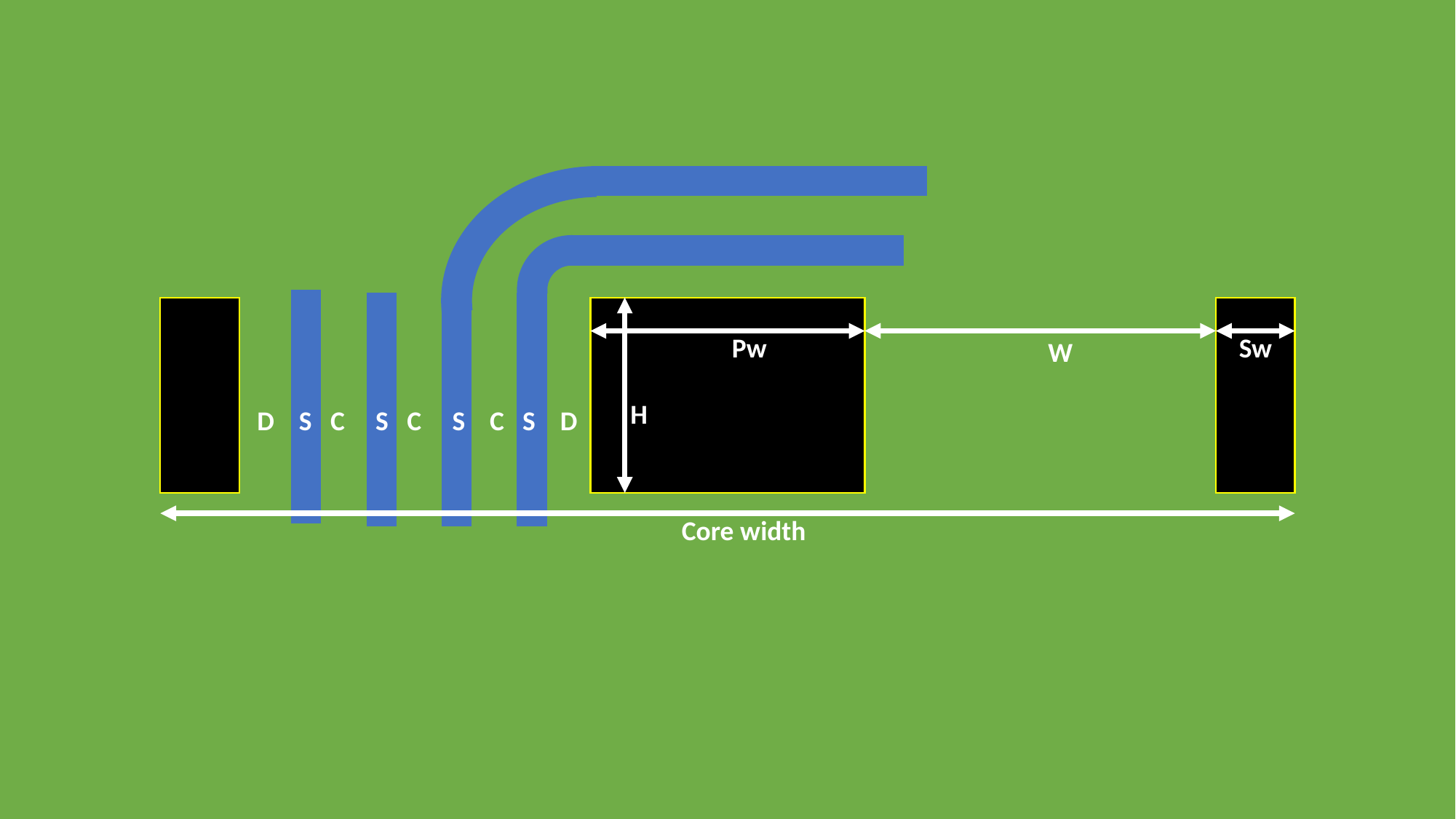

Pw
Sw
W
H
D    S   C     S   C     S    C   S    D
Core width